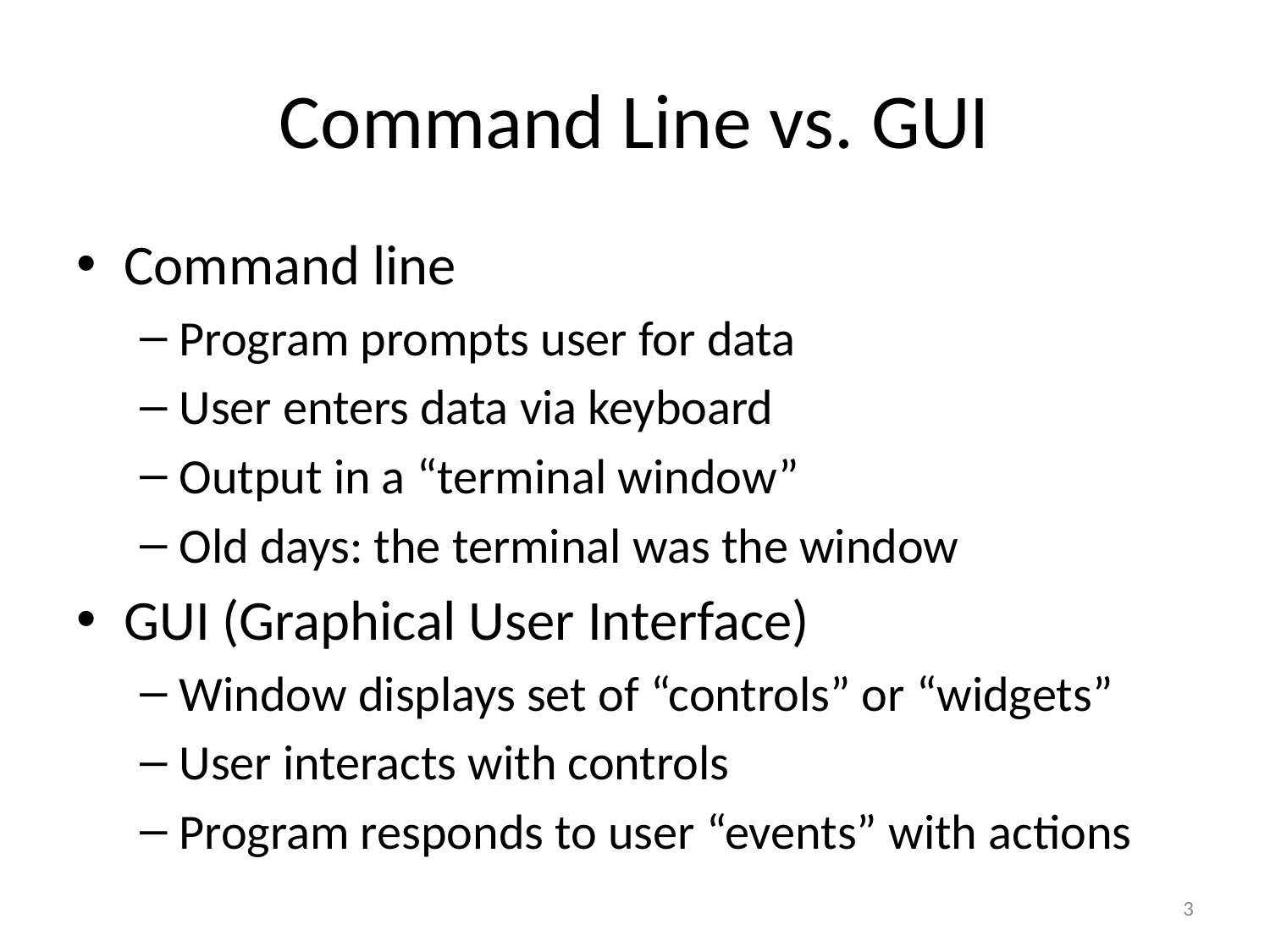

# Command Line vs. GUI
Command line
Program prompts user for data
User enters data via keyboard
Output in a “terminal window”
Old days: the terminal was the window
GUI (Graphical User Interface)
Window displays set of “controls” or “widgets”
User interacts with controls
Program responds to user “events” with actions
3